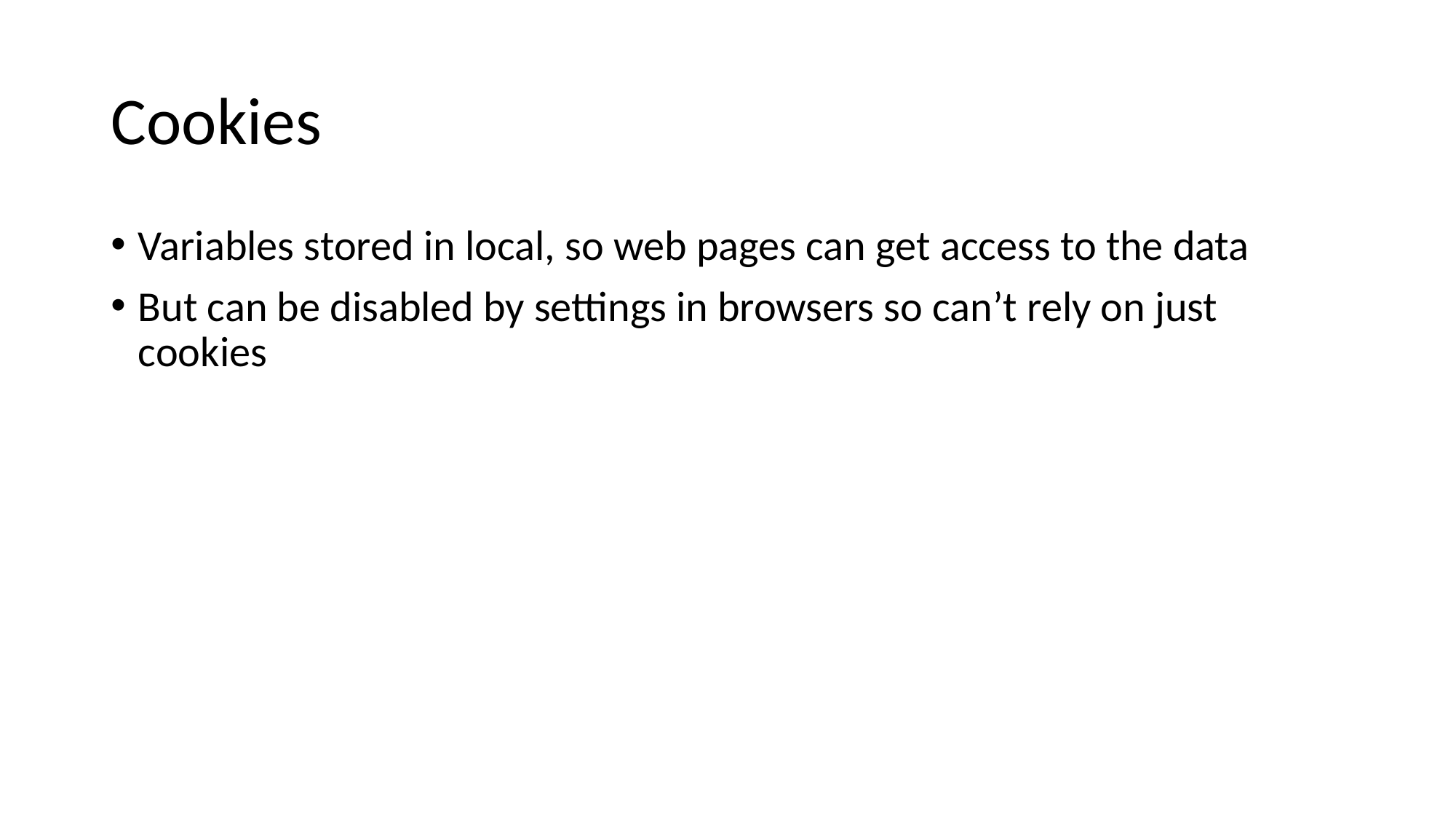

# Cookies
Variables stored in local, so web pages can get access to the data
But can be disabled by settings in browsers so can’t rely on just cookies